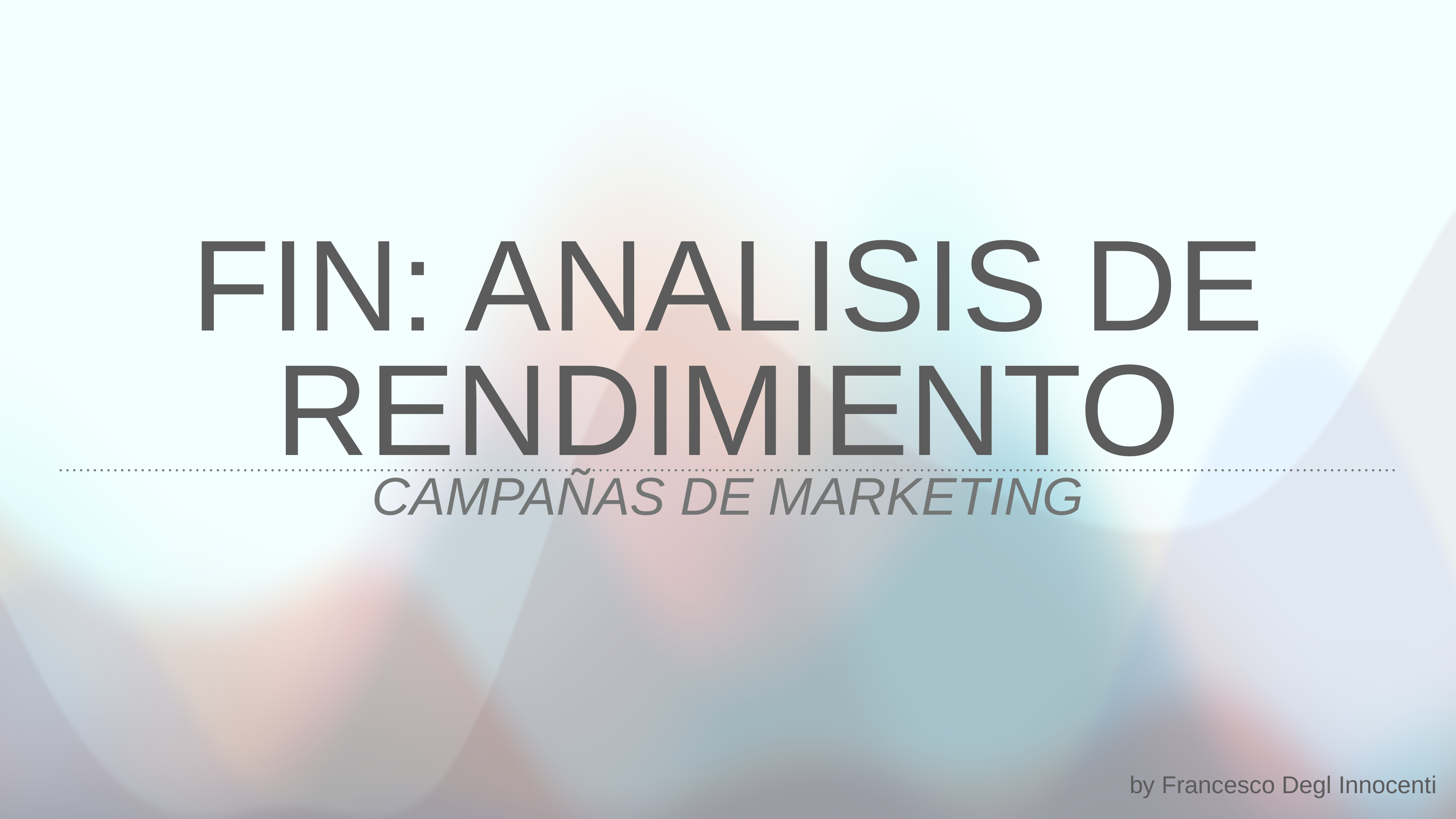

# FIN: ANALISIS DE RENDIMIENTO

CAMPAÑAS DE MARKETING
by Francesco Degl Innocenti